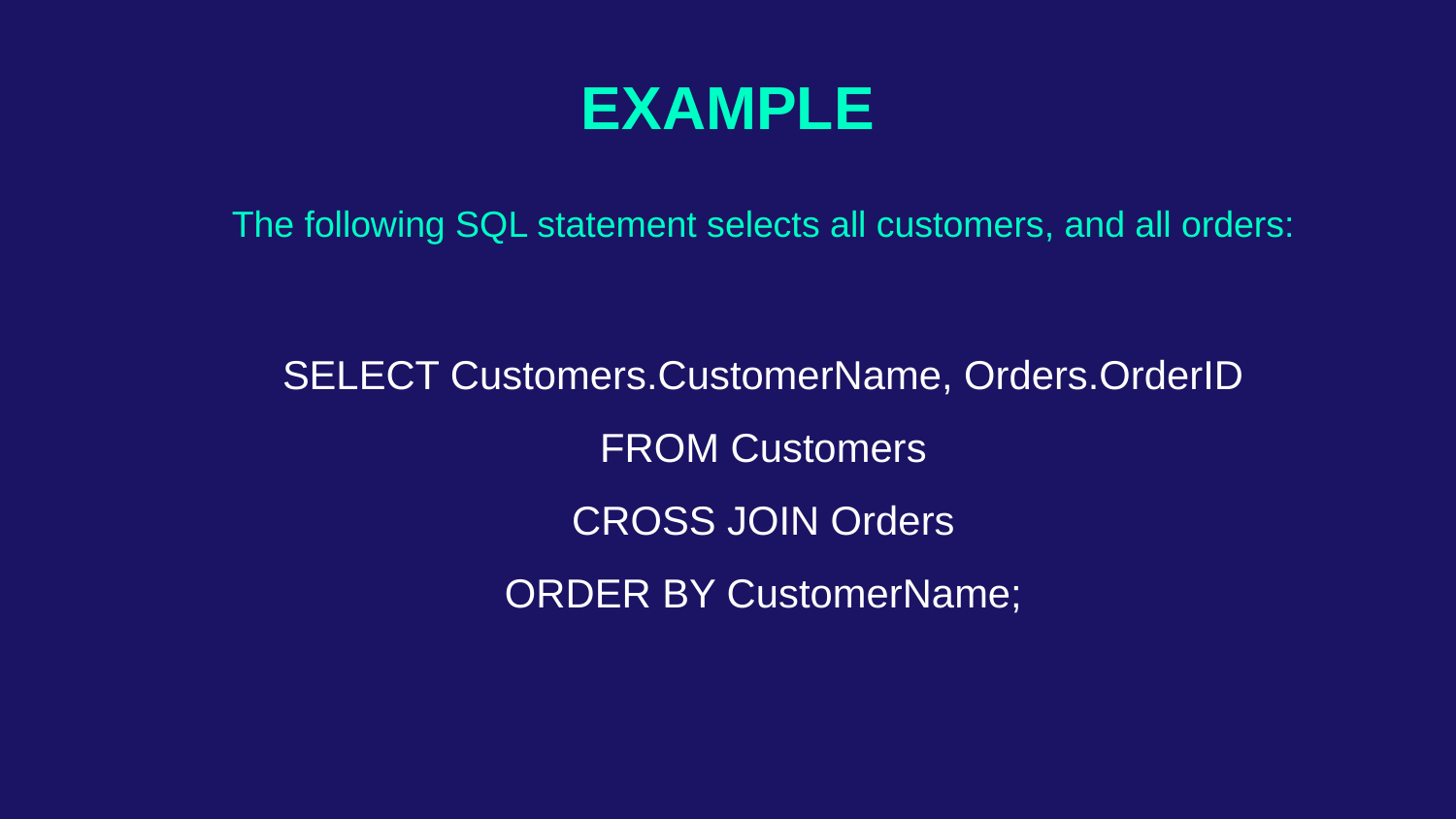

# EXAMPLE
The following SQL statement selects all customers, and all orders:
SELECT Customers.CustomerName, Orders.OrderID
FROM Customers
CROSS JOIN Orders
ORDER BY CustomerName;